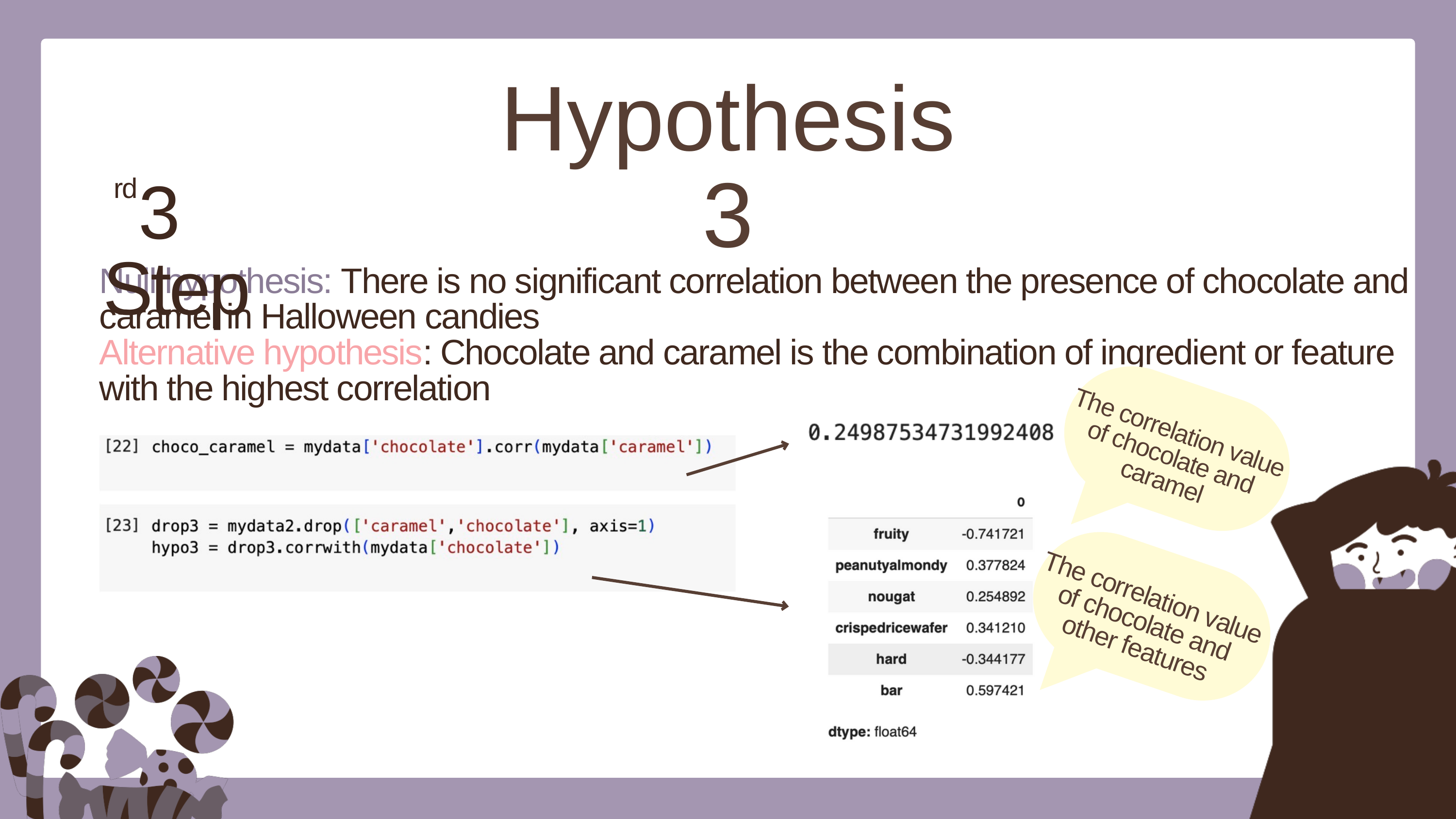

Hypothesis 3
rd
3    Step
Null hypothesis: There is no significant correlation between the presence of chocolate and caramel in Halloween candies
Alternative hypothesis: Chocolate and caramel is the combination of ingredient or feature with the highest correlation

The correlation value of chocolate and caramel

The correlation value of chocolate and other features